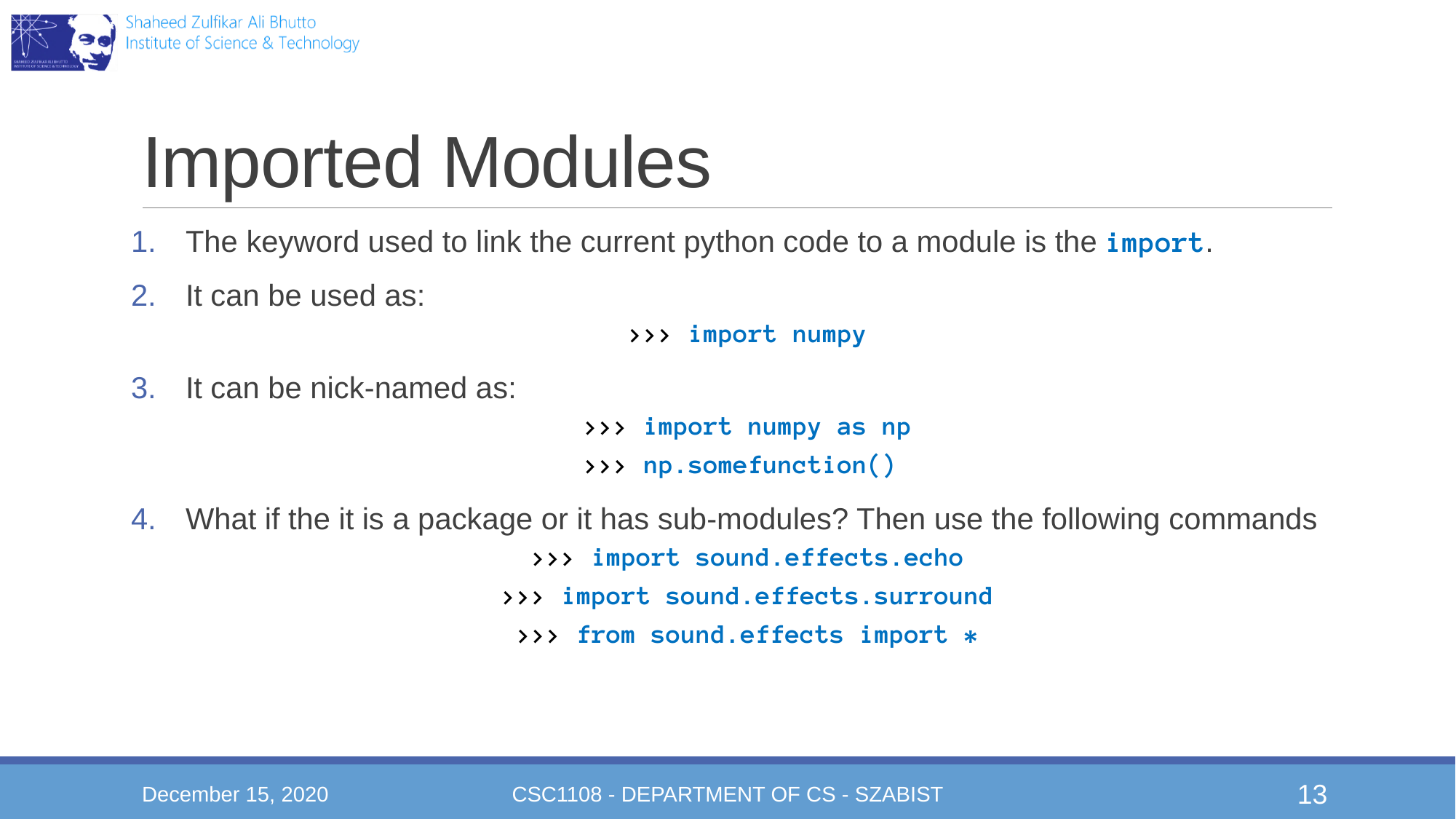

# Imported Modules
The keyword used to link the current python code to a module is the import.
It can be used as:
>>> import numpy
It can be nick-named as:
>>> import numpy as np
>>> np.somefunction()
What if the it is a package or it has sub-modules? Then use the following commands
>>> import sound.effects.echo
>>> import sound.effects.surround
>>> from sound.effects import *
December 15, 2020
CSC1108 - Department of CS - SZABIST
13